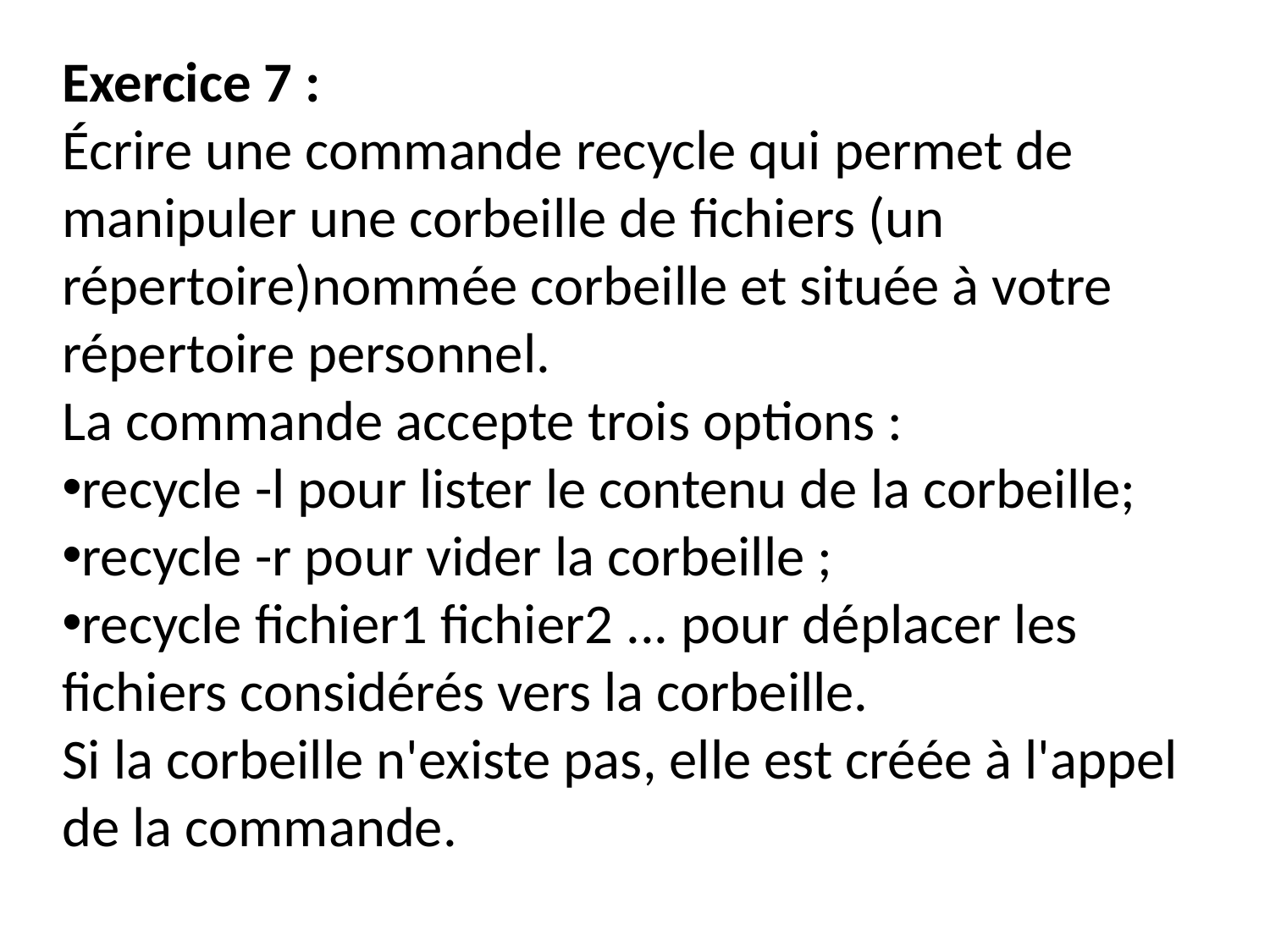

Exercice 7 :
Écrire une commande recycle qui permet de manipuler une corbeille de fichiers (un répertoire)nommée corbeille et située à votre répertoire personnel.
La commande accepte trois options :
recycle -l pour lister le contenu de la corbeille;
recycle -r pour vider la corbeille ;
recycle fichier1 fichier2 ... pour déplacer les fichiers considérés vers la corbeille.
Si la corbeille n'existe pas, elle est créée à l'appel de la commande.